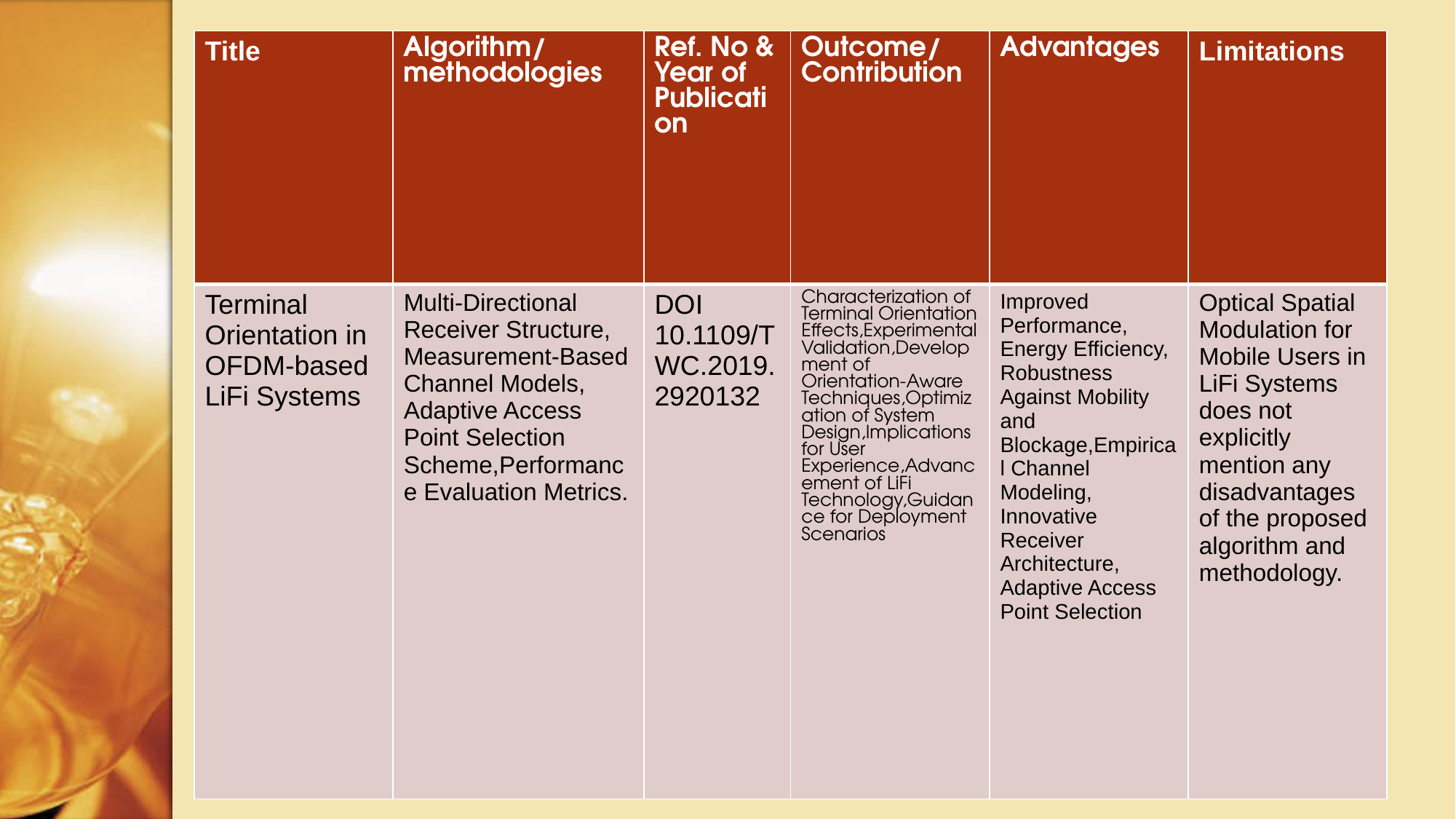

| Title | Algorithm/ methodologies | Ref. No & Year of Publication | Outcome/ Contribution | Advantages | Limitations |
| --- | --- | --- | --- | --- | --- |
| Terminal Orientation in OFDM-based LiFi Systems | Multi-Directional Receiver Structure, Measurement-Based Channel Models, Adaptive Access Point Selection Scheme,Performance Evaluation Metrics. | DOI 10.1109/TWC.2019.2920132 | Characterization of Terminal Orientation Effects,Experimental Validation,Development of Orientation-Aware Techniques,Optimization of System Design,Implications for User Experience,Advancement of LiFi Technology,Guidance for Deployment Scenarios | Improved Performance, Energy Efficiency, Robustness Against Mobility and Blockage,Empirical Channel Modeling, Innovative Receiver Architecture, Adaptive Access Point Selection | Optical Spatial Modulation for Mobile Users in LiFi Systems does not explicitly mention any disadvantages of the proposed algorithm and methodology. |
# REVIEW OF LITERATURE